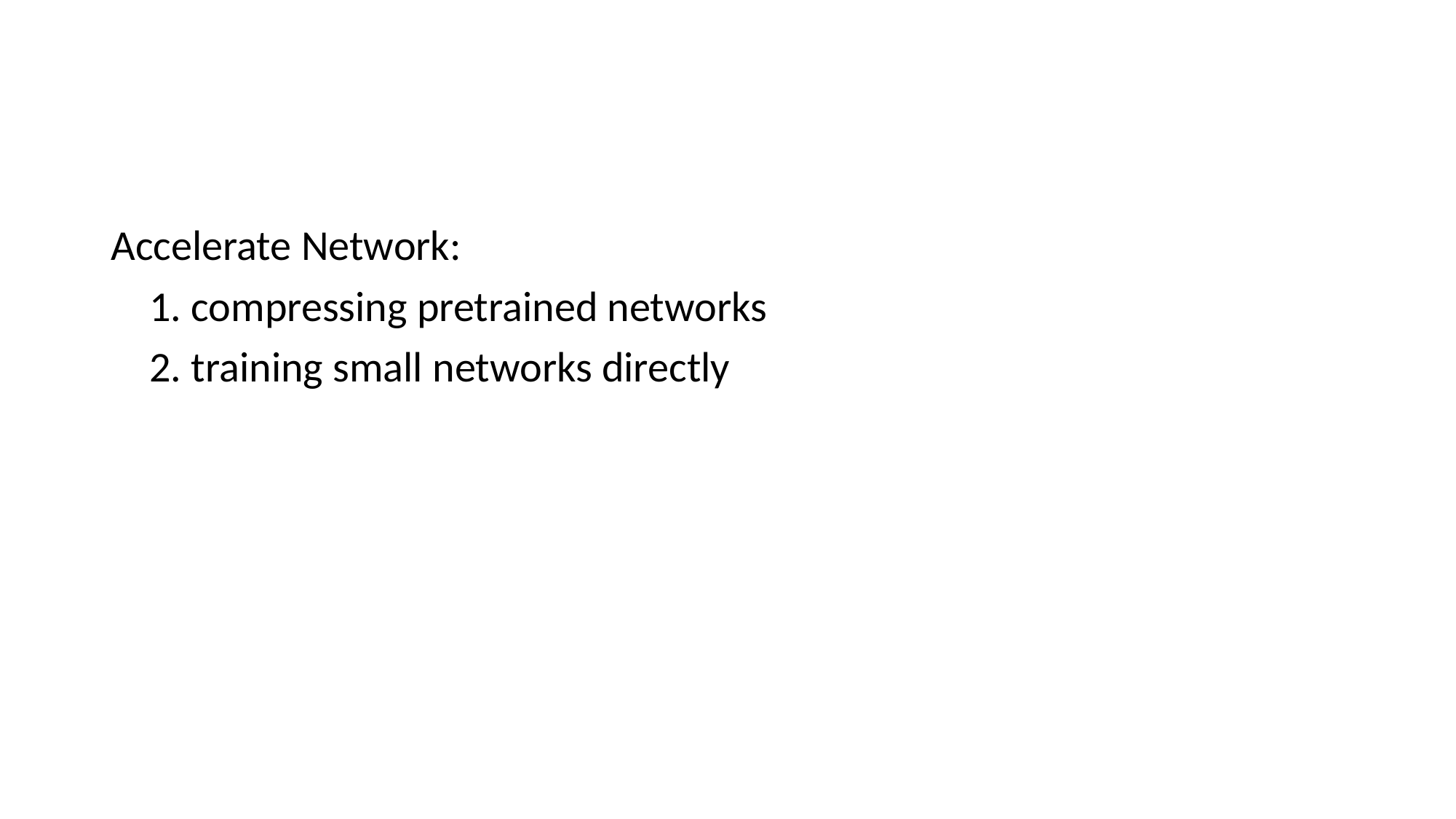

#
Accelerate Network:
    1. compressing pretrained networks
    2. training small networks directly